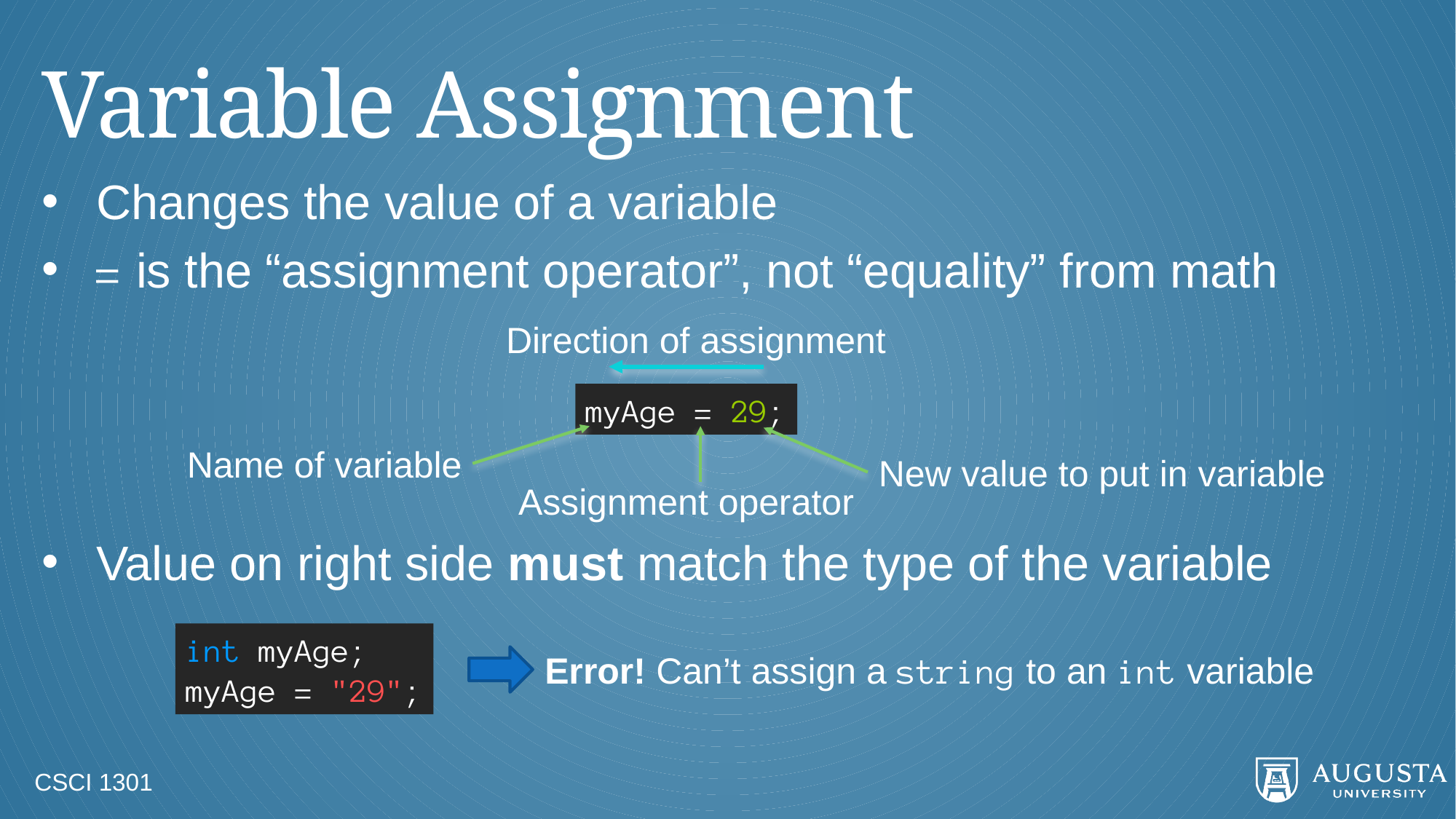

# Variable Assignment
Changes the value of a variable
= is the “assignment operator”, not “equality” from math

Value on right side must match the type of the variable
Direction of assignment
myAge = 29;
Name of variable
New value to put in variable
Assignment operator
int myAge;
myAge = "29";
Error! Can’t assign a string to an int variable

CSCI 1301